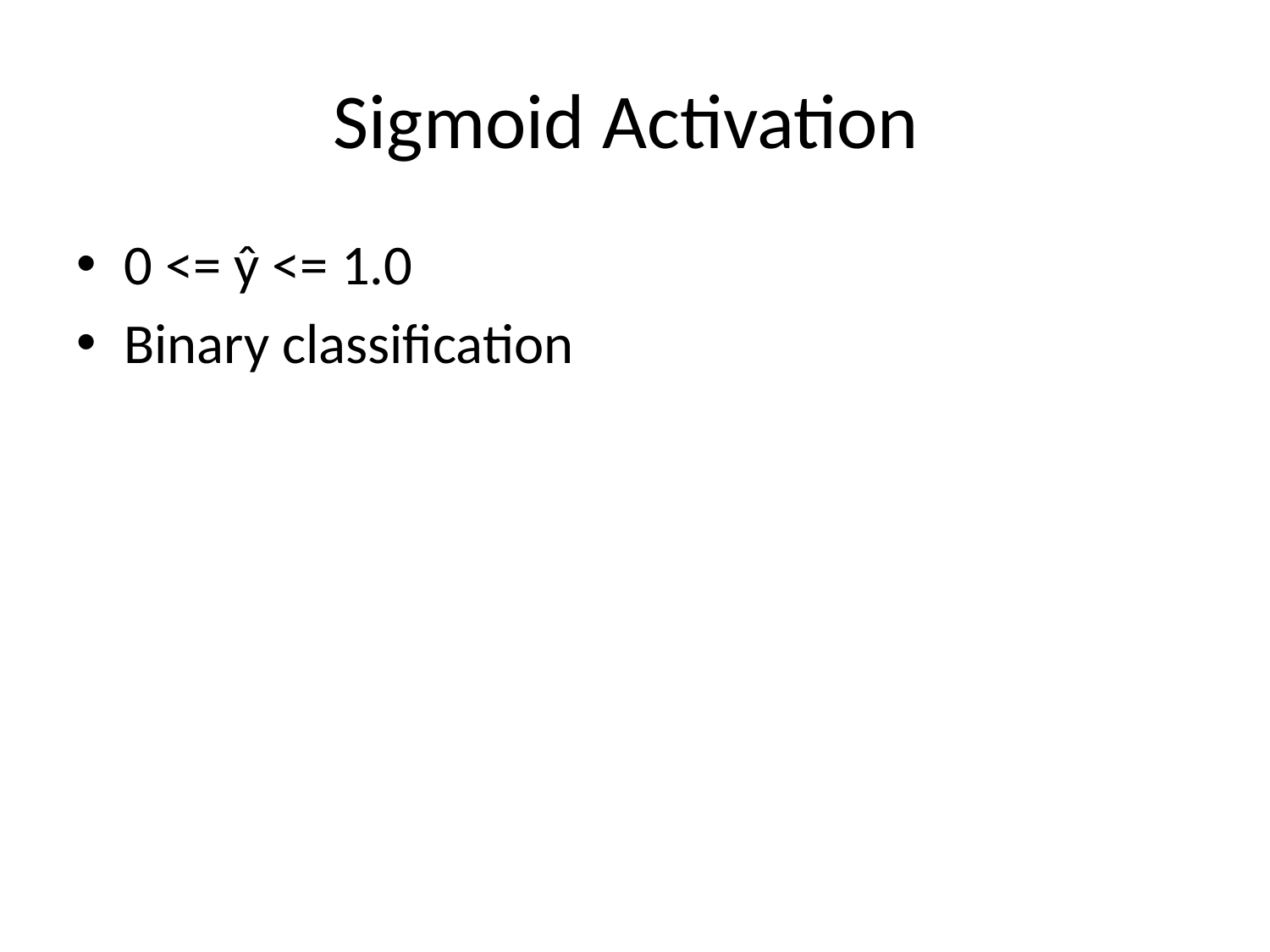

# Sigmoid Activation
0 <= ŷ <= 1.0
Binary classification